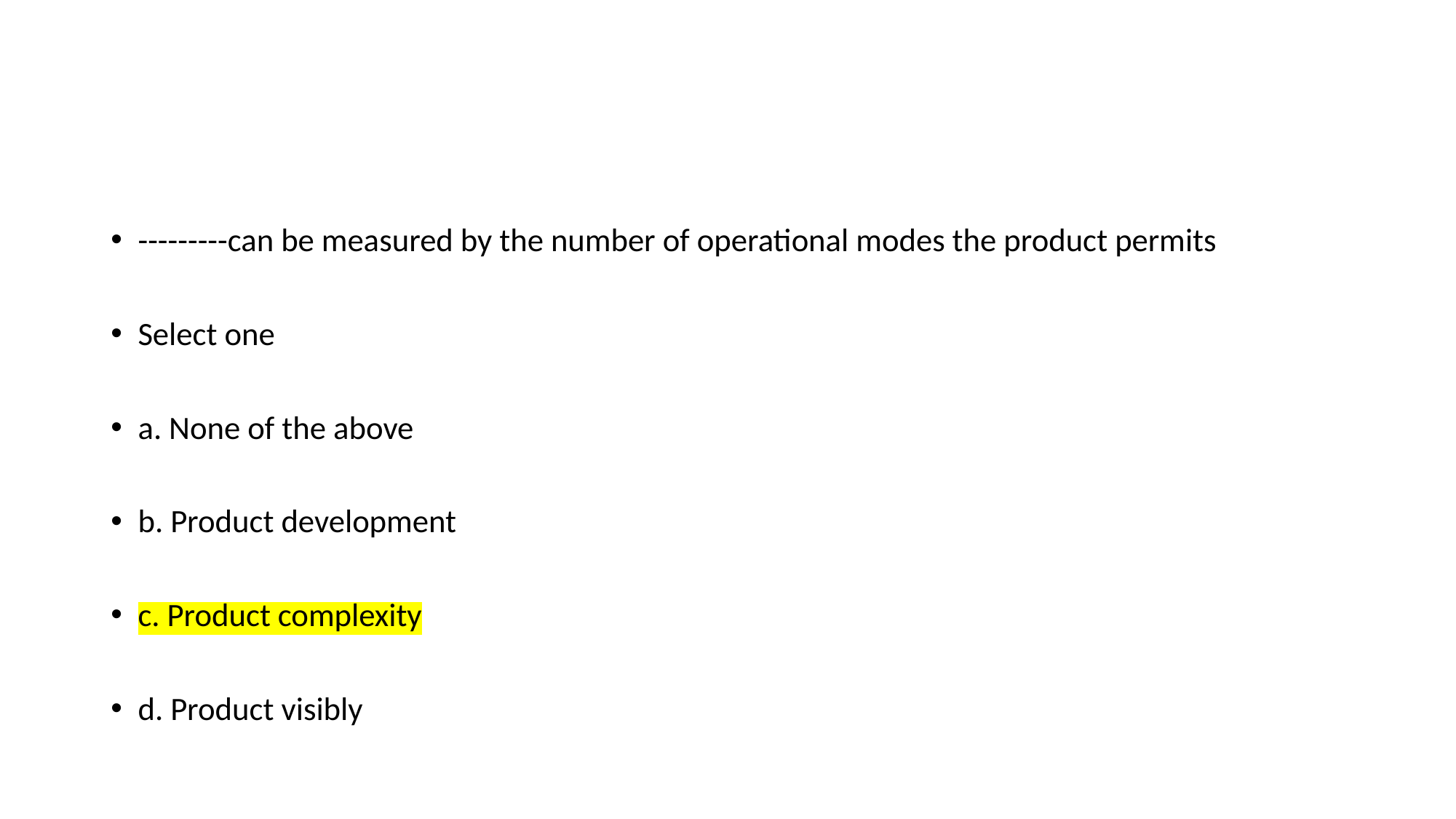

#
---------can be measured by the number of operational modes the product permits

Select one

a. None of the above

b. Product development

c. Product complexity

d. Product visibly